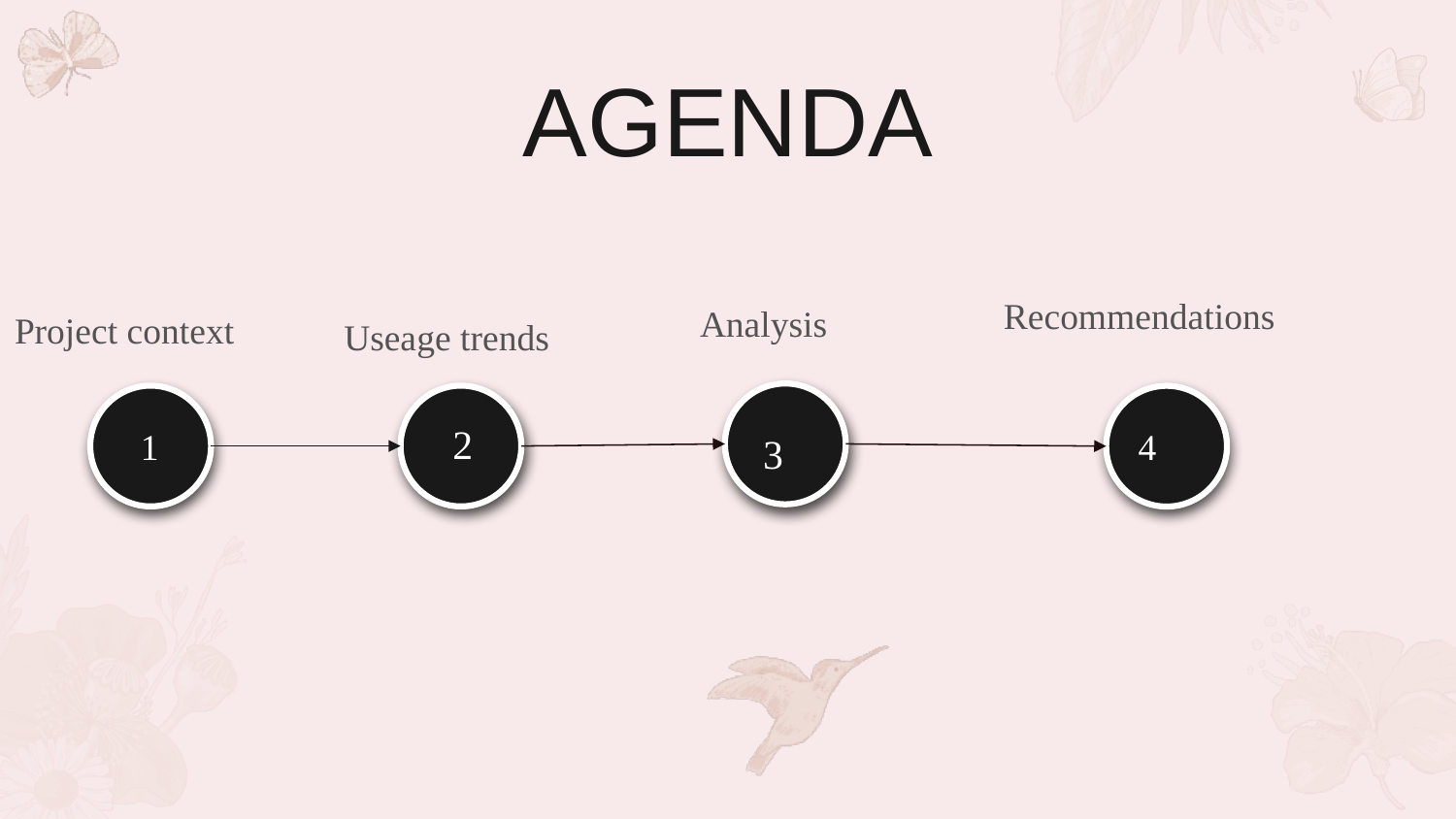

AGENDA

Recommendations
Analysis
# Project context
Useage trends

11

4
2
3